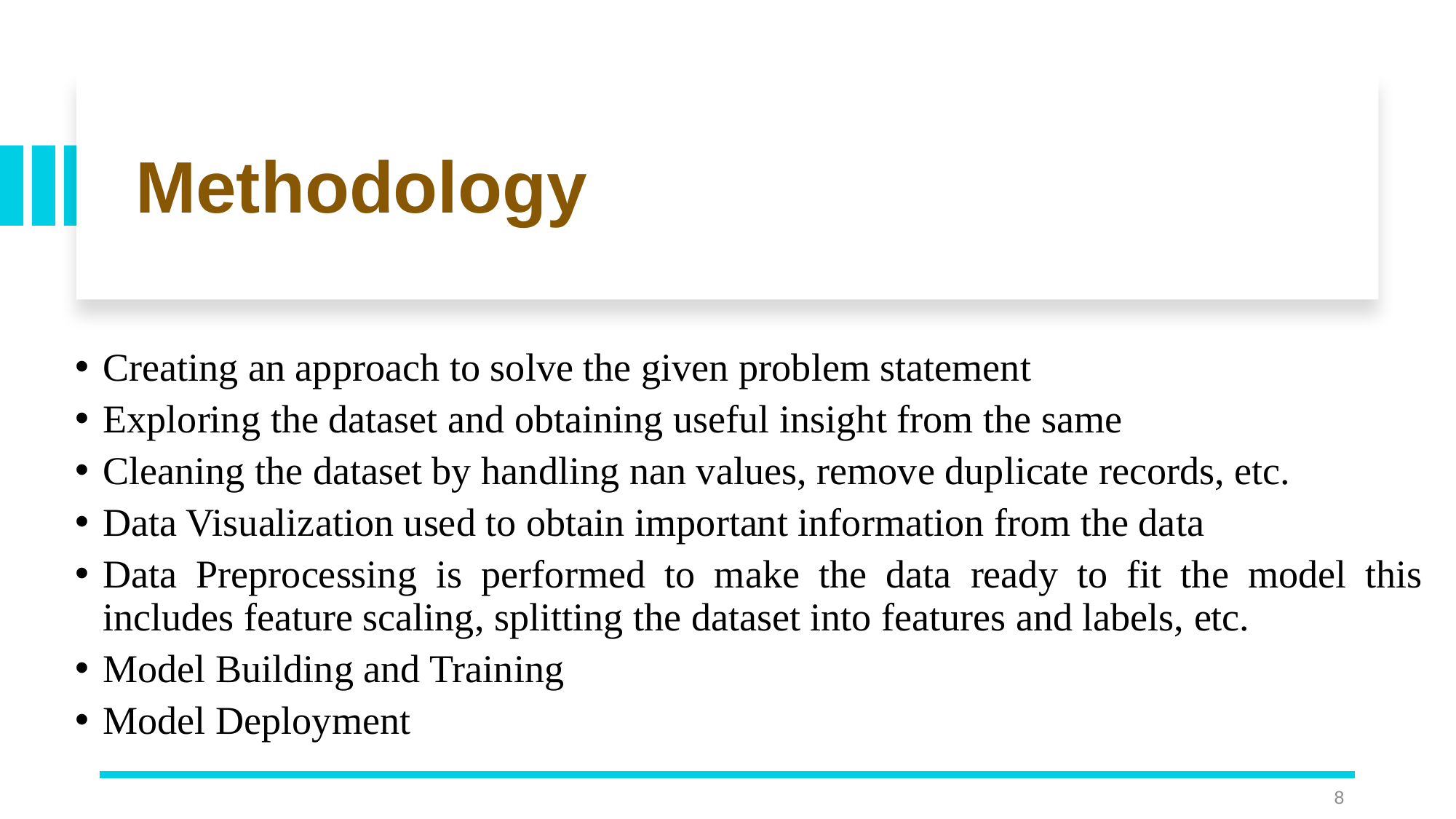

# Methodology

Creating an approach to solve the given problem statement
Exploring the dataset and obtaining useful insight from the same
Cleaning the dataset by handling nan values, remove duplicate records, etc.
Data Visualization used to obtain important information from the data
Data Preprocessing is performed to make the data ready to fit the model this includes feature scaling, splitting the dataset into features and labels, etc.
Model Building and Training
Model Deployment

8